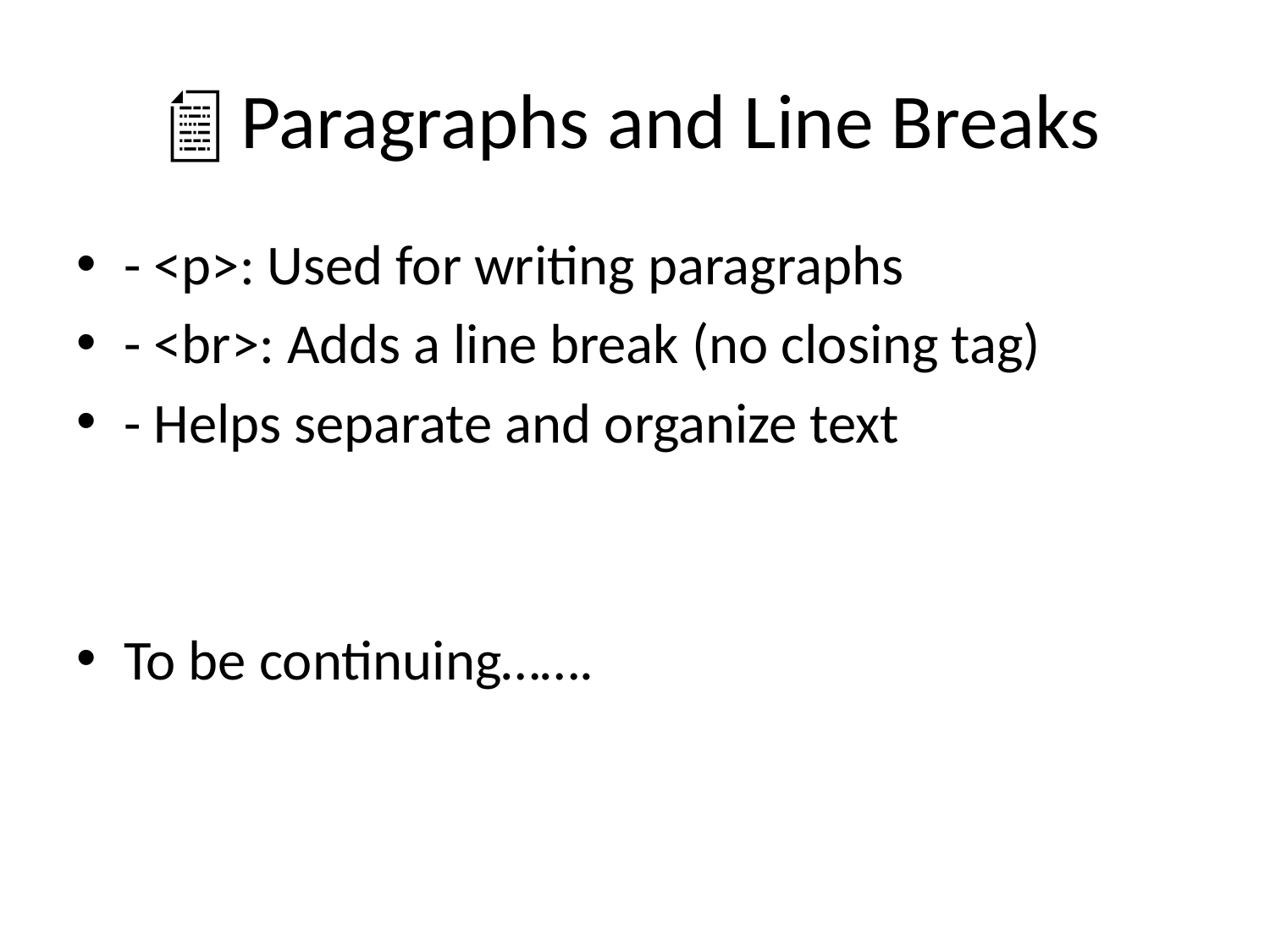

# 📄 Paragraphs and Line Breaks
- <p>: Used for writing paragraphs
- <br>: Adds a line break (no closing tag)
- Helps separate and organize text

To be continuing…….